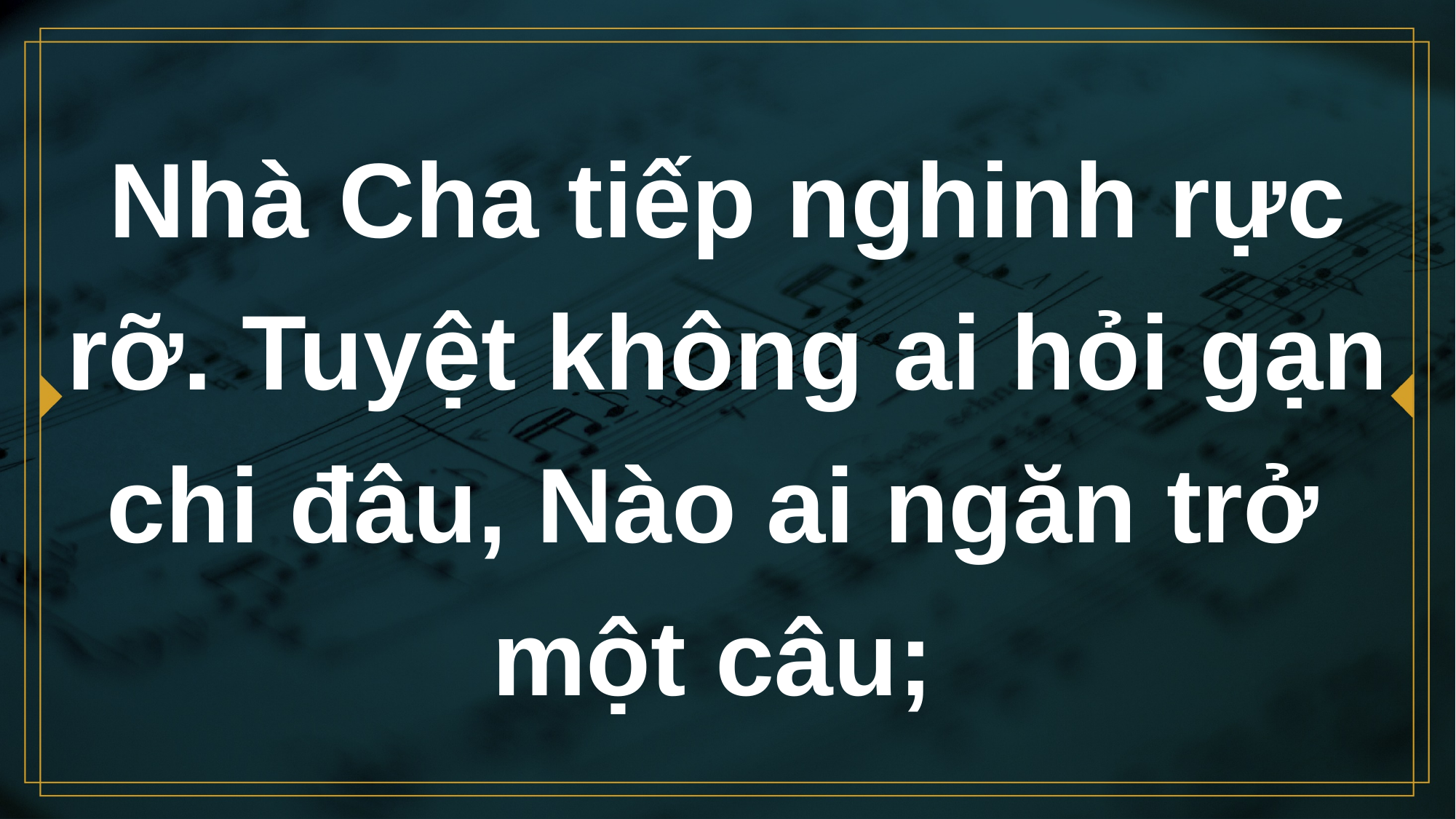

# Nhà Cha tiếp nghinh rực rỡ. Tuyệt không ai hỏi gạn chi đâu, Nào ai ngăn trở một câu;